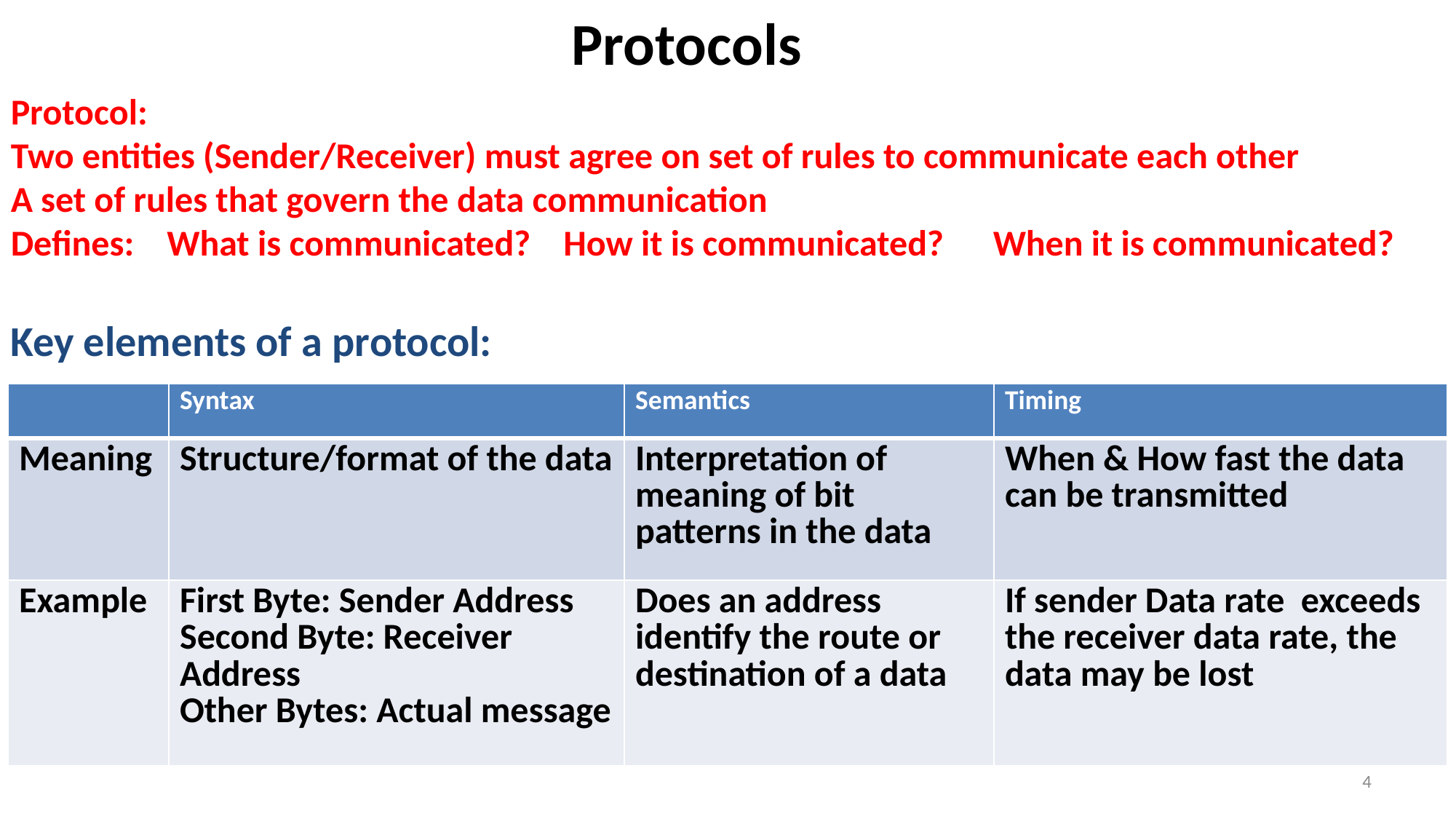

# Protocols
Protocol:
Two entities (Sender/Receiver) must agree on set of rules to communicate each other
A set of rules that govern the data communication
Defines:    What is communicated?    How it is communicated?	When it is communicated?

Key elements of a protocol:

|  | Syntax | Semantics | Timing |
| --- | --- | --- | --- |
| Meaning | Structure/format of the data | Interpretation of meaning of bit patterns in the data | When & How fast the data can be transmitted |
| Example | First Byte: Sender Address Second Byte: Receiver Address Other Bytes: Actual message | Does an address identify the route or destination of a data | If sender Data rate exceeds the receiver data rate, the data may be lost |
4